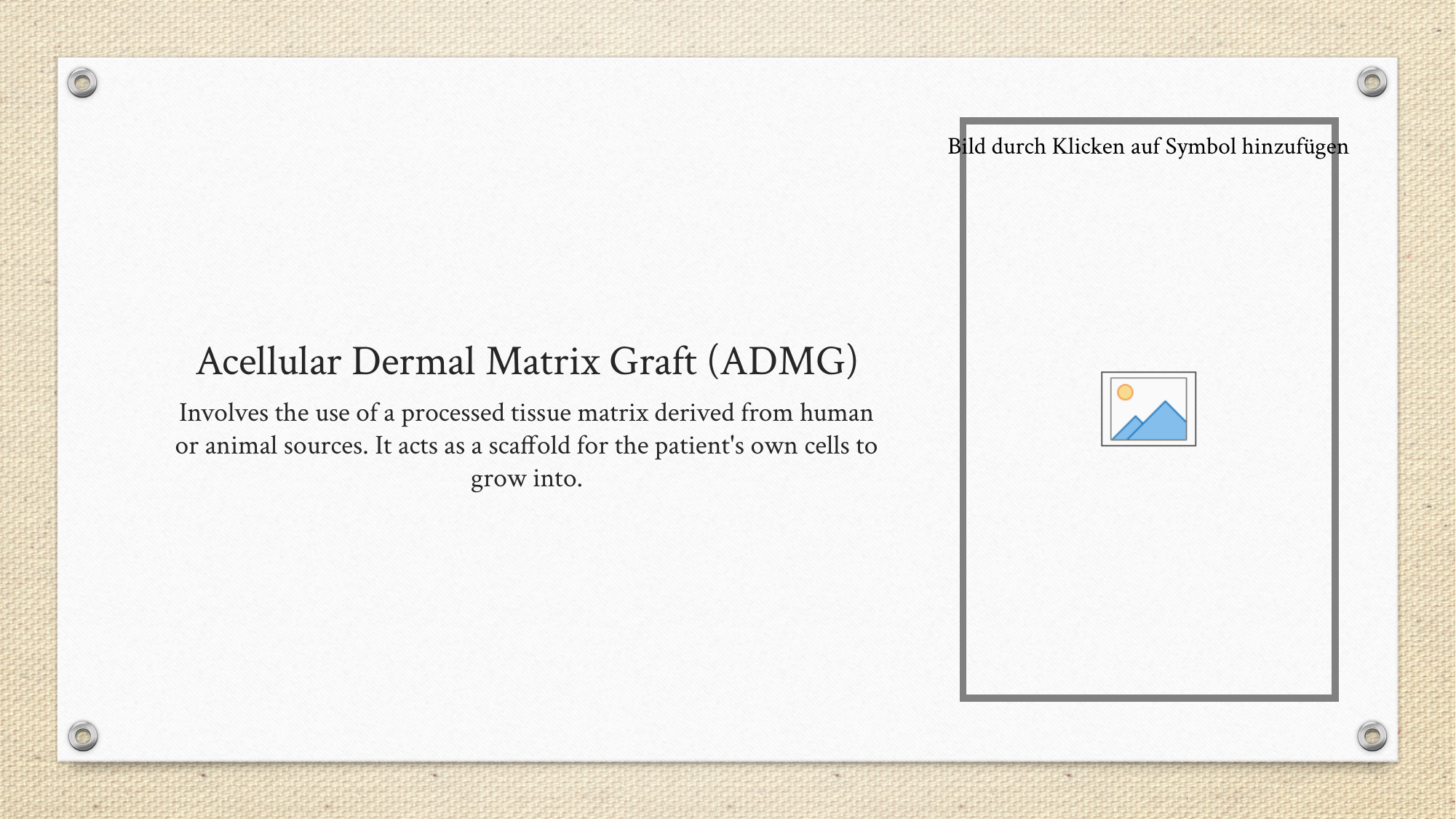

# Acellular Dermal Matrix Graft (ADMG)
Involves the use of a processed tissue matrix derived from human or animal sources. It acts as a scaffold for the patient's own cells to grow into.